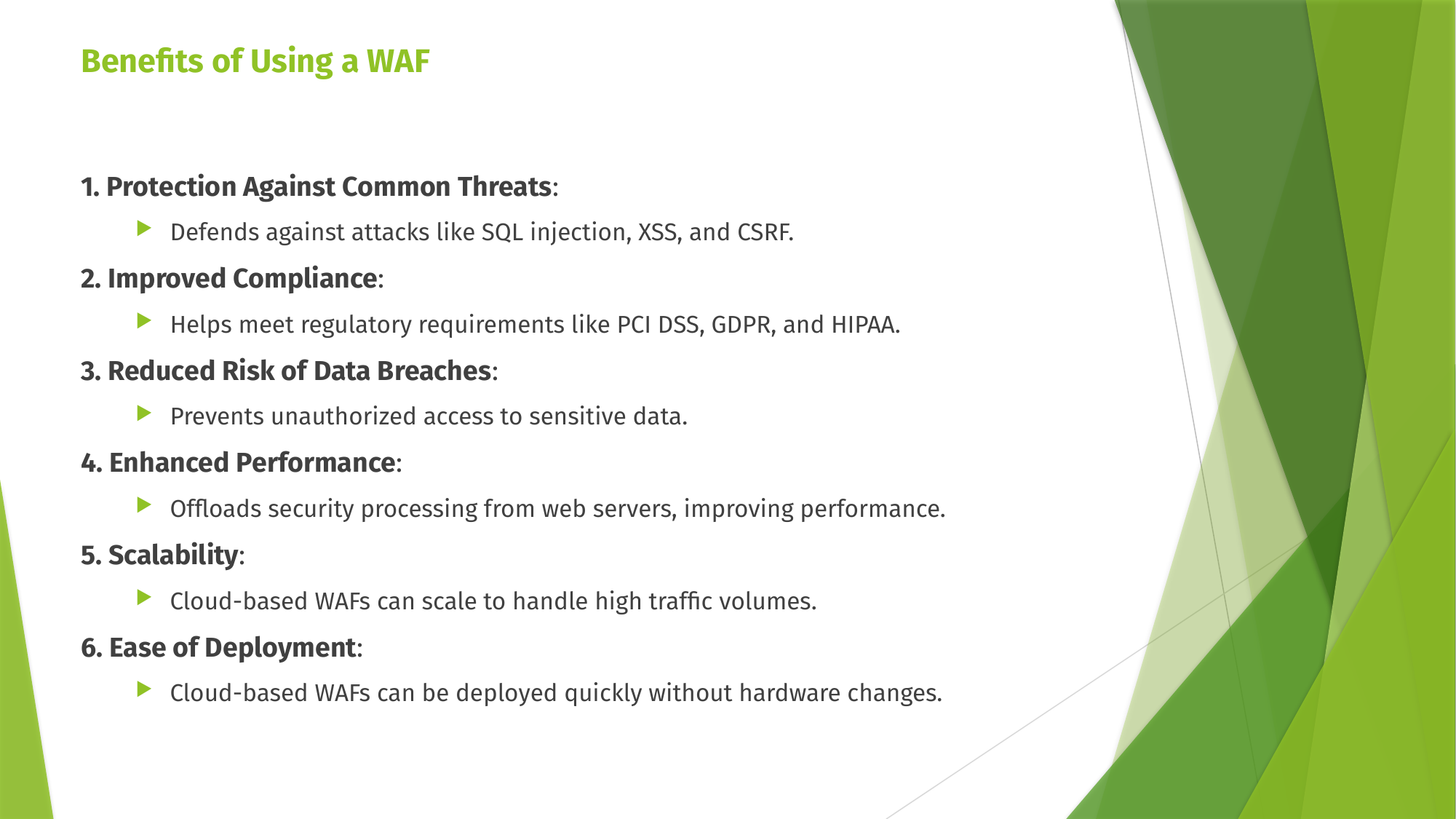

# Benefits of Using a WAF
1. Protection Against Common Threats:
Defends against attacks like SQL injection, XSS, and CSRF.
2. Improved Compliance:
Helps meet regulatory requirements like PCI DSS, GDPR, and HIPAA.
3. Reduced Risk of Data Breaches:
Prevents unauthorized access to sensitive data.
4. Enhanced Performance:
Offloads security processing from web servers, improving performance.
5. Scalability:
Cloud-based WAFs can scale to handle high traffic volumes.
6. Ease of Deployment:
Cloud-based WAFs can be deployed quickly without hardware changes.